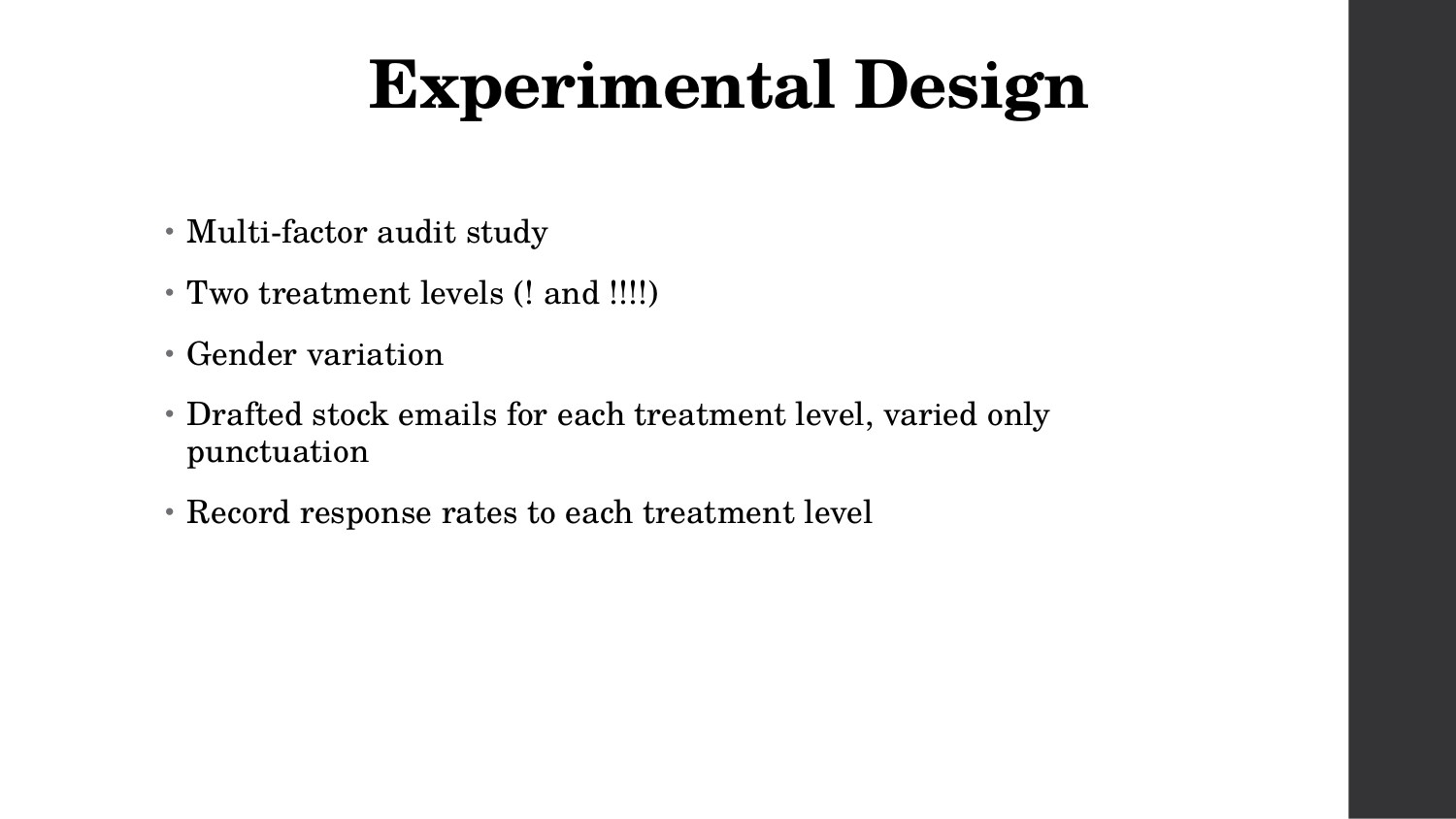

# Experimental Design
Multi-factor audit study
Two treatment levels (! and !!!!)
Gender variation
Drafted stock emails for each treatment level, varied only punctuation
Record response rates to each treatment level